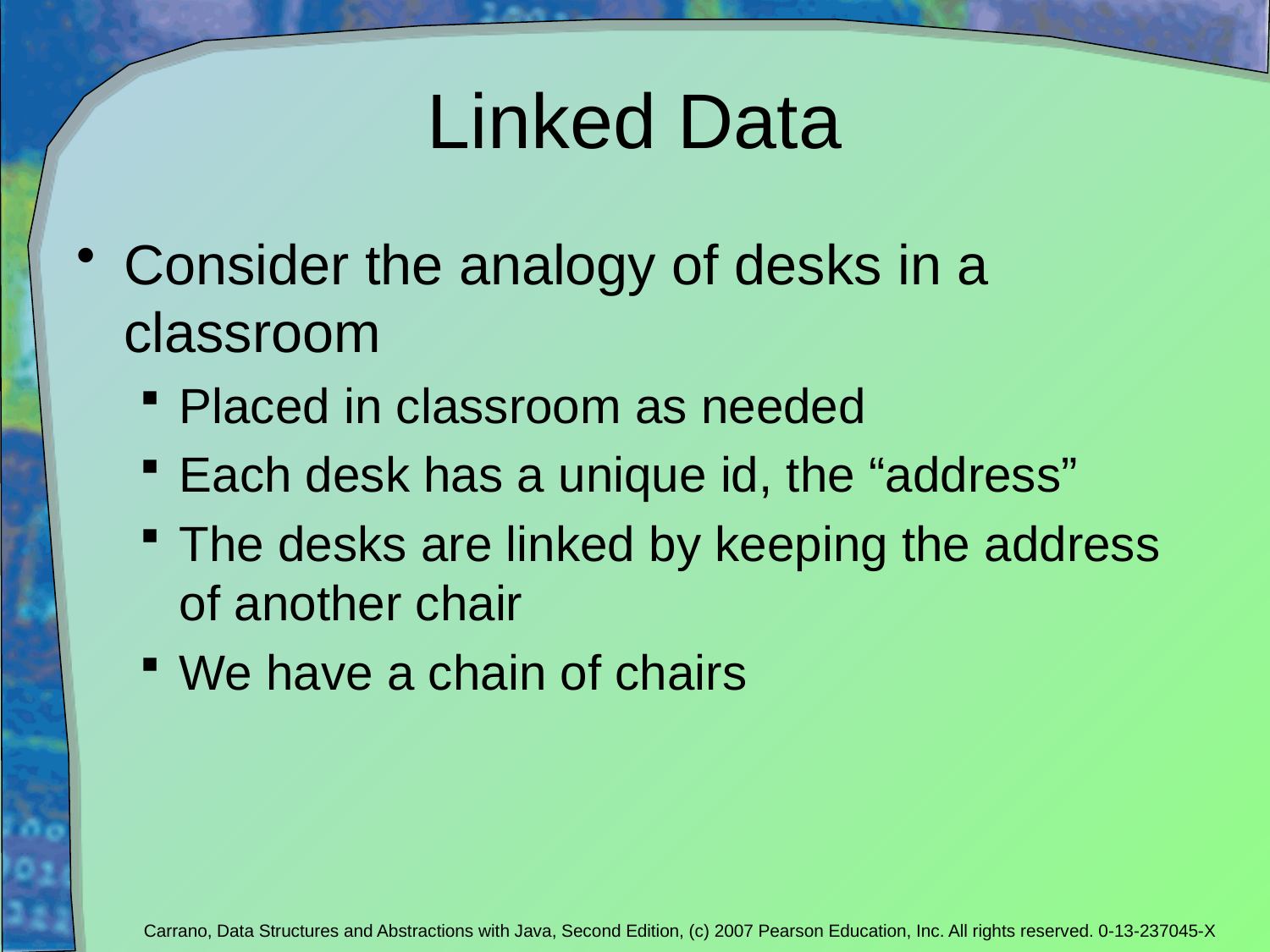

# Linked Data
Consider the analogy of desks in a classroom
Placed in classroom as needed
Each desk has a unique id, the “address”
The desks are linked by keeping the address of another chair
We have a chain of chairs
Carrano, Data Structures and Abstractions with Java, Second Edition, (c) 2007 Pearson Education, Inc. All rights reserved. 0-13-237045-X